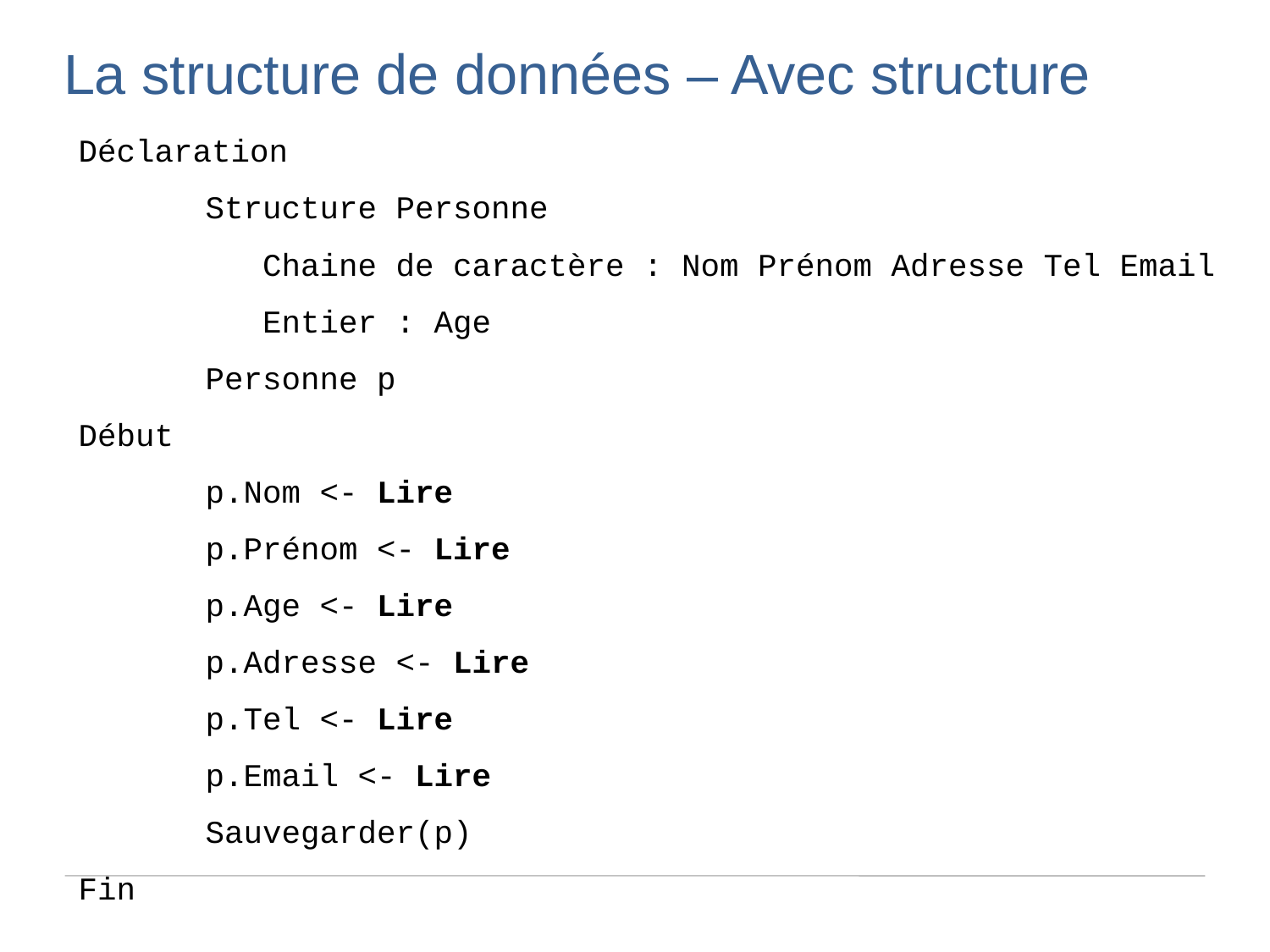

La structure de données – Avec structure
Déclaration
	Structure Personne
	   Chaine de caractère : Nom Prénom Adresse Tel Email
	   Entier : Age
	Personne p
Début
	p.Nom <- Lire
	p.Prénom <- Lire
	p.Age <- Lire
	p.Adresse <- Lire
	p.Tel <- Lire
	p.Email <- Lire
	Sauvegarder(p)
Fin